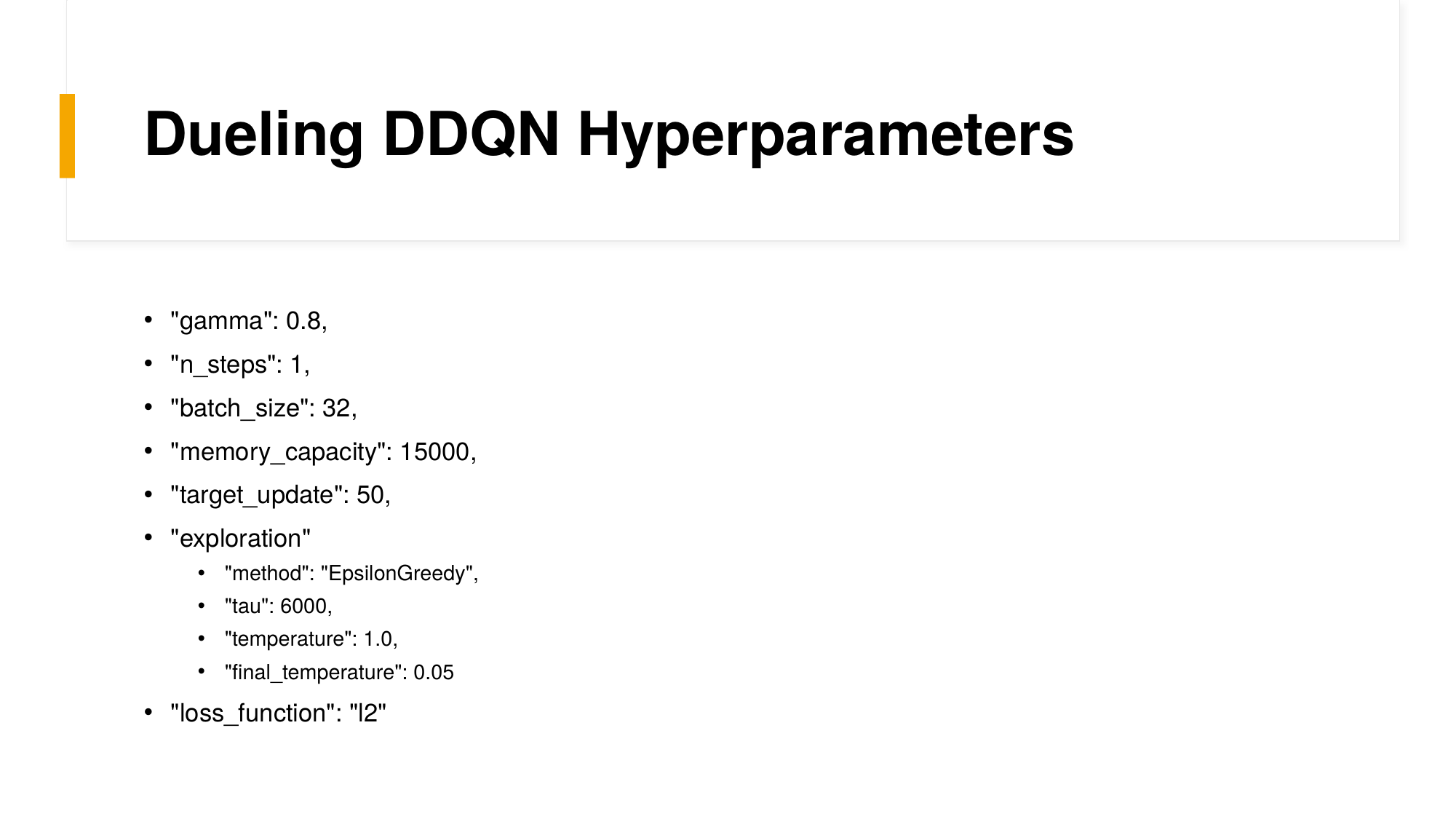

# Dueling DDQN Hyperparameters
"gamma": 0.8,
"n_steps": 1,
"batch_size": 32,
"memory_capacity": 15000,
"target_update": 50,
"exploration"
"method": "EpsilonGreedy",
"tau": 6000,
"temperature": 1.0,
"final_temperature": 0.05
"loss_function": "l2"